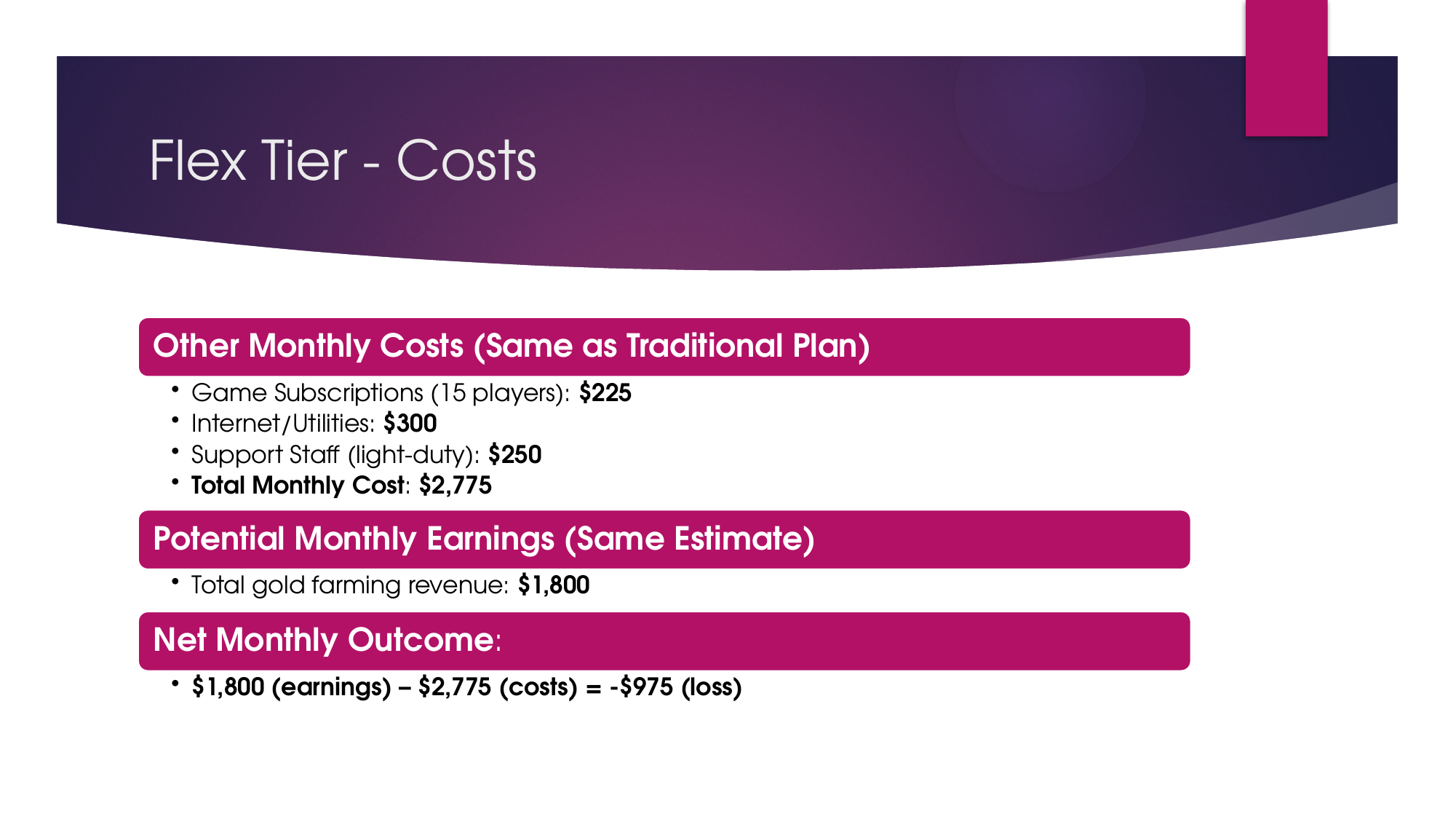

# Flex Tier - Costs
Other Monthly Costs (Same as Traditional Plan)
Game Subscriptions (15 players): $225
Internet/Utilities: $300
Support Staff (light-duty): $250
Total Monthly Cost: $2,775
Potential Monthly Earnings (Same Estimate)
Total gold farming revenue: $1,800
Net Monthly Outcome:
$1,800 (earnings) – $2,775 (costs) = -$975 (loss)